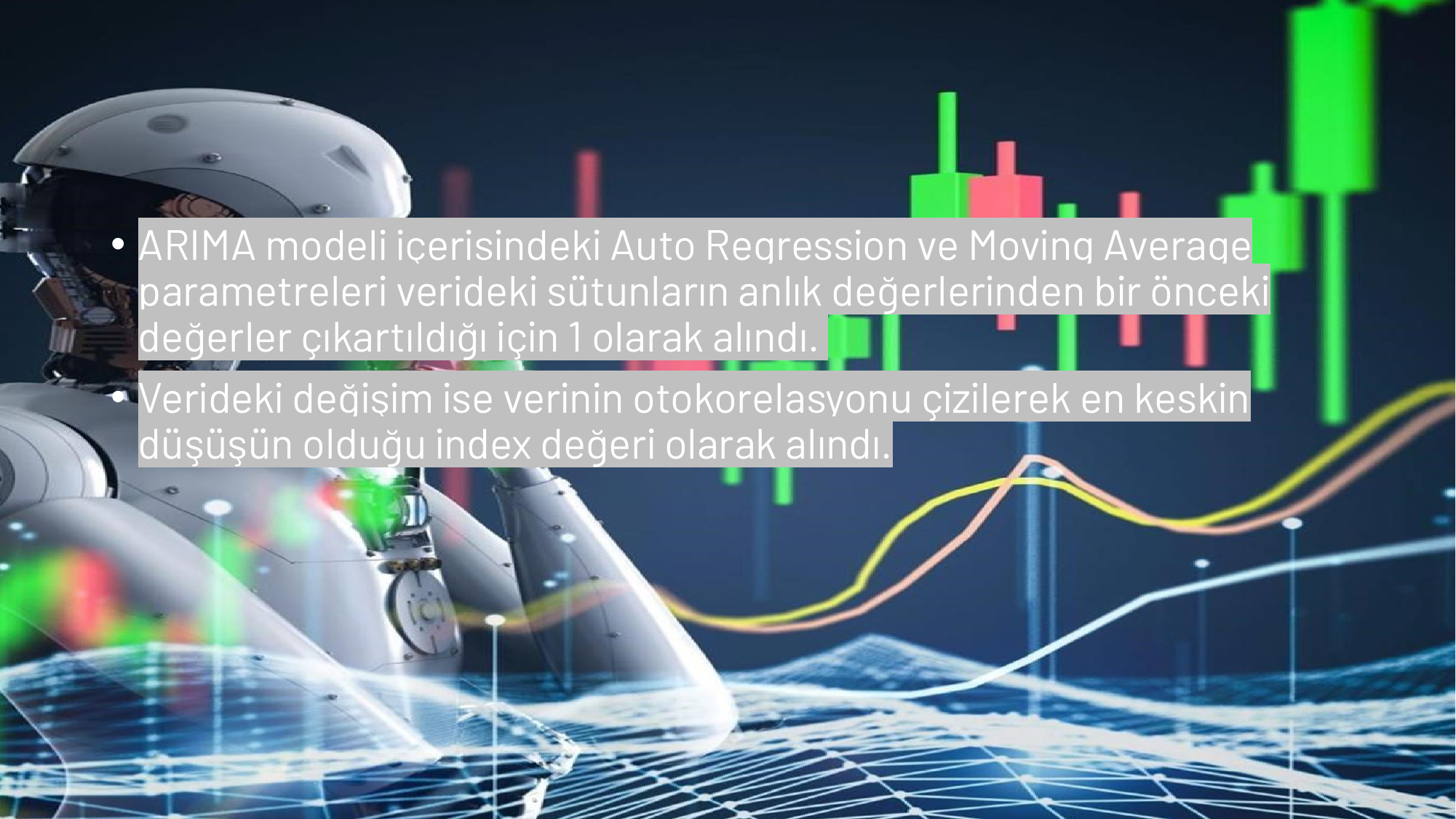

ARIMA modeli içerisindeki Auto Regression ve Moving Average parametreleri verideki sütunların anlık değerlerinden bir önceki değerler çıkartıldığı için 1 olarak alındı.
Verideki değişim ise verinin otokorelasyonu çizilerek en keskin düşüşün olduğu index değeri olarak alındı.